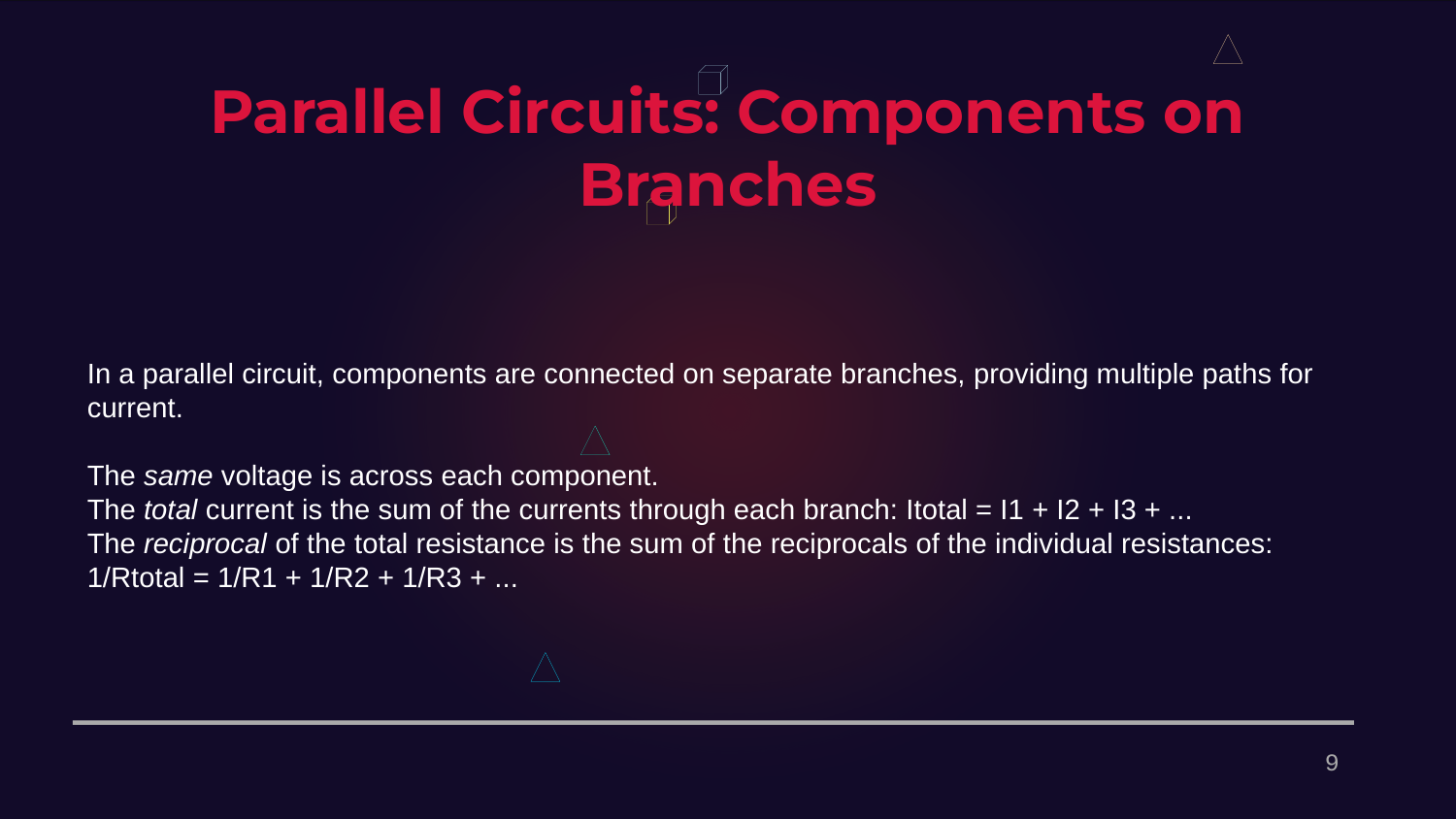

Parallel Circuits: Components on Branches

In a parallel circuit, components are connected on separate branches, providing multiple paths for current.

The same voltage is across each component.
The total current is the sum of the currents through each branch: Itotal = I1 + I2 + I3 + ...
The reciprocal of the total resistance is the sum of the reciprocals of the individual resistances:  1/Rtotal = 1/R1 + 1/R2 + 1/R3 + ...

9